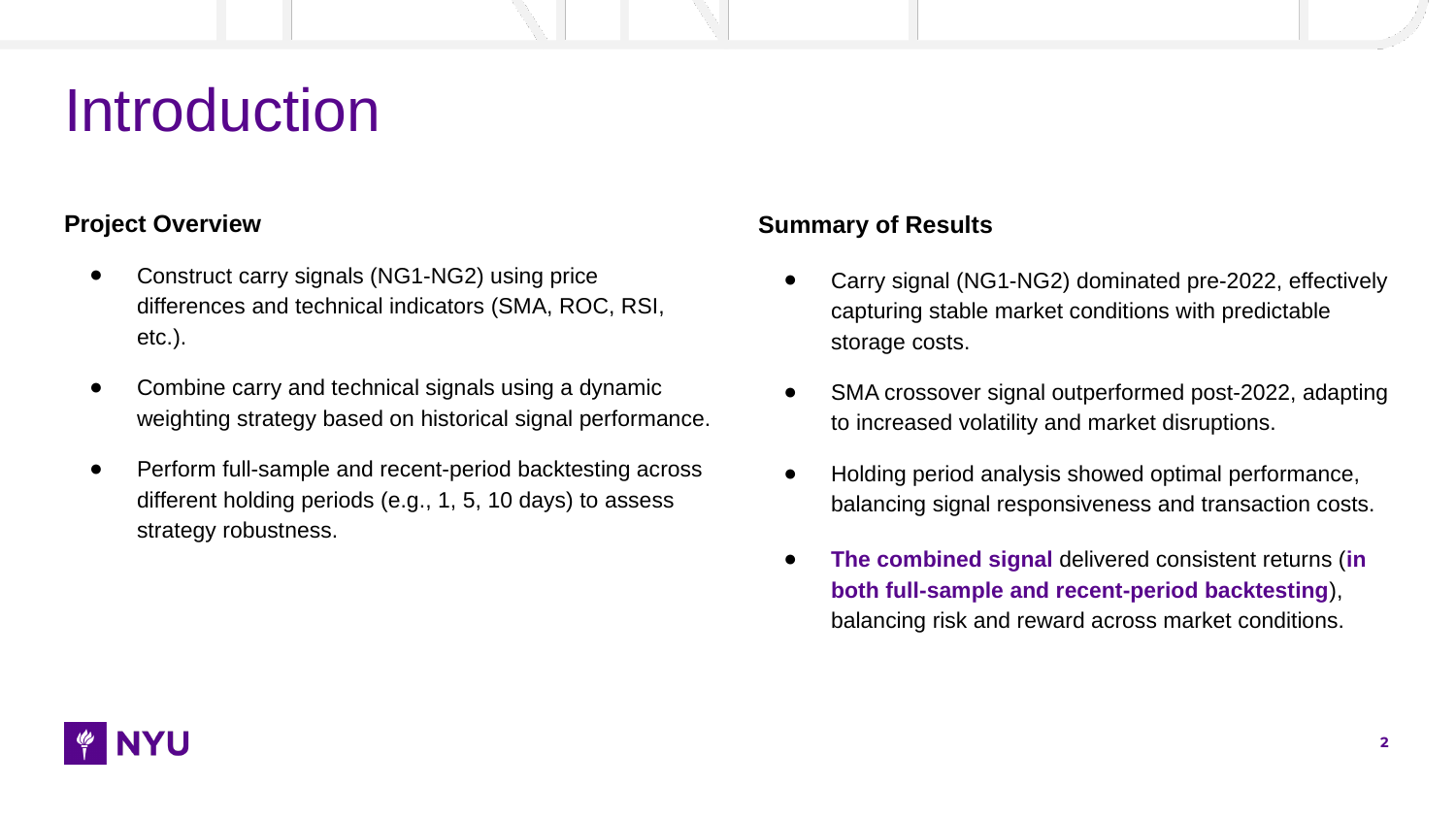

# Introduction
Project Overview
Construct carry signals (NG1-NG2) using price differences and technical indicators (SMA, ROC, RSI, etc.).
Combine carry and technical signals using a dynamic weighting strategy based on historical signal performance.
Perform full-sample and recent-period backtesting across different holding periods (e.g., 1, 5, 10 days) to assess strategy robustness.

Summary of Results
Carry signal (NG1-NG2) dominated pre-2022, effectively capturing stable market conditions with predictable storage costs.
SMA crossover signal outperformed post-2022, adapting to increased volatility and market disruptions.
Holding period analysis showed optimal performance, balancing signal responsiveness and transaction costs.
The combined signal delivered consistent returns (in both full-sample and recent-period backtesting), balancing risk and reward across market conditions.